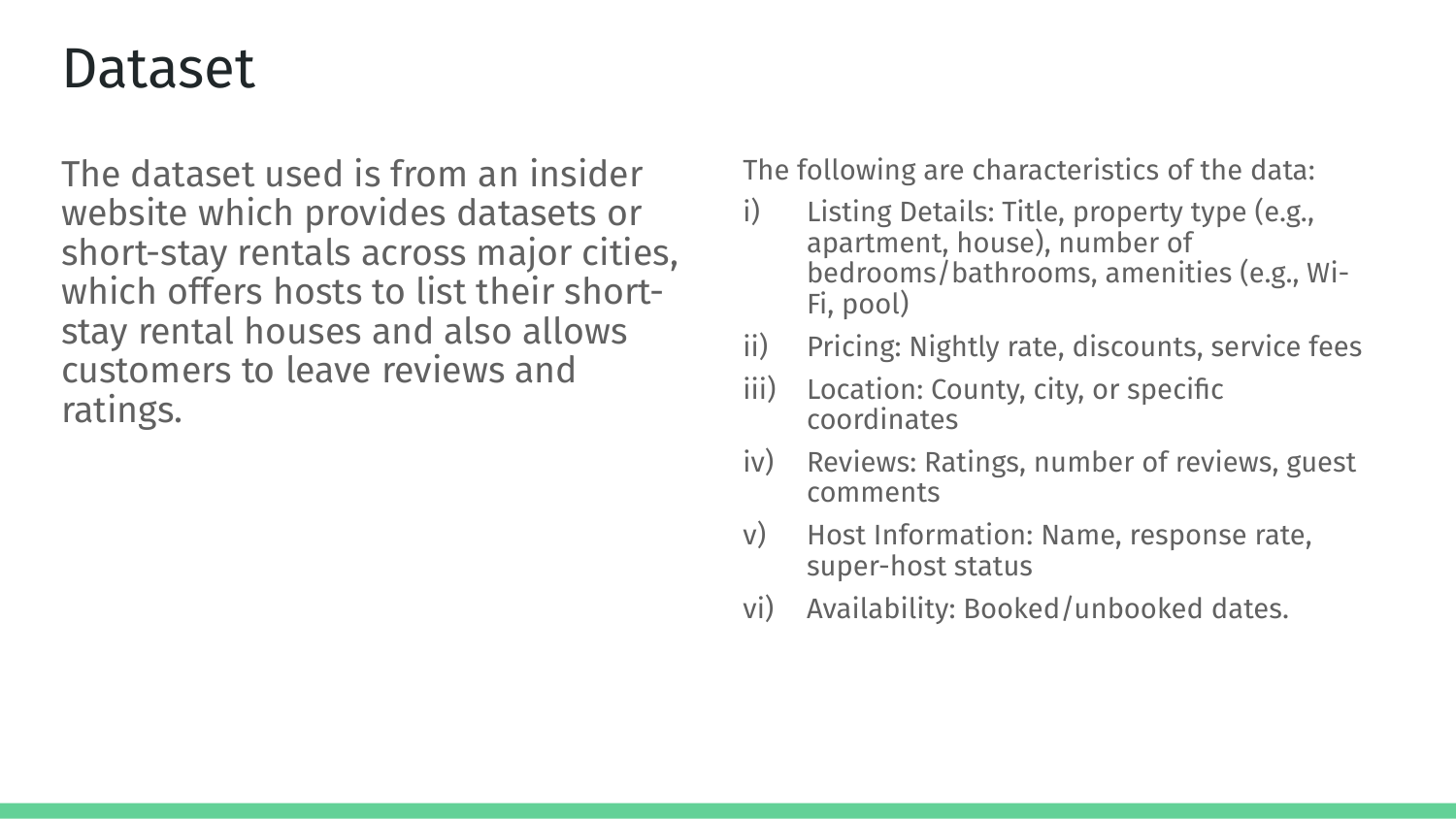

# Dataset
The dataset used is from an insider website which provides datasets or short-stay rentals across major cities, which offers hosts to list their short-stay rental houses and also allows customers to leave reviews and ratings.

The following are characteristics of the data:
Listing Details: Title, property type (e.g., apartment, house), number of bedrooms/bathrooms, amenities (e.g., Wi-Fi, pool)
Pricing: Nightly rate, discounts, service fees
Location: County, city, or specific coordinates
Reviews: Ratings, number of reviews, guest comments
Host Information: Name, response rate, super-host status
Availability: Booked/unbooked dates.